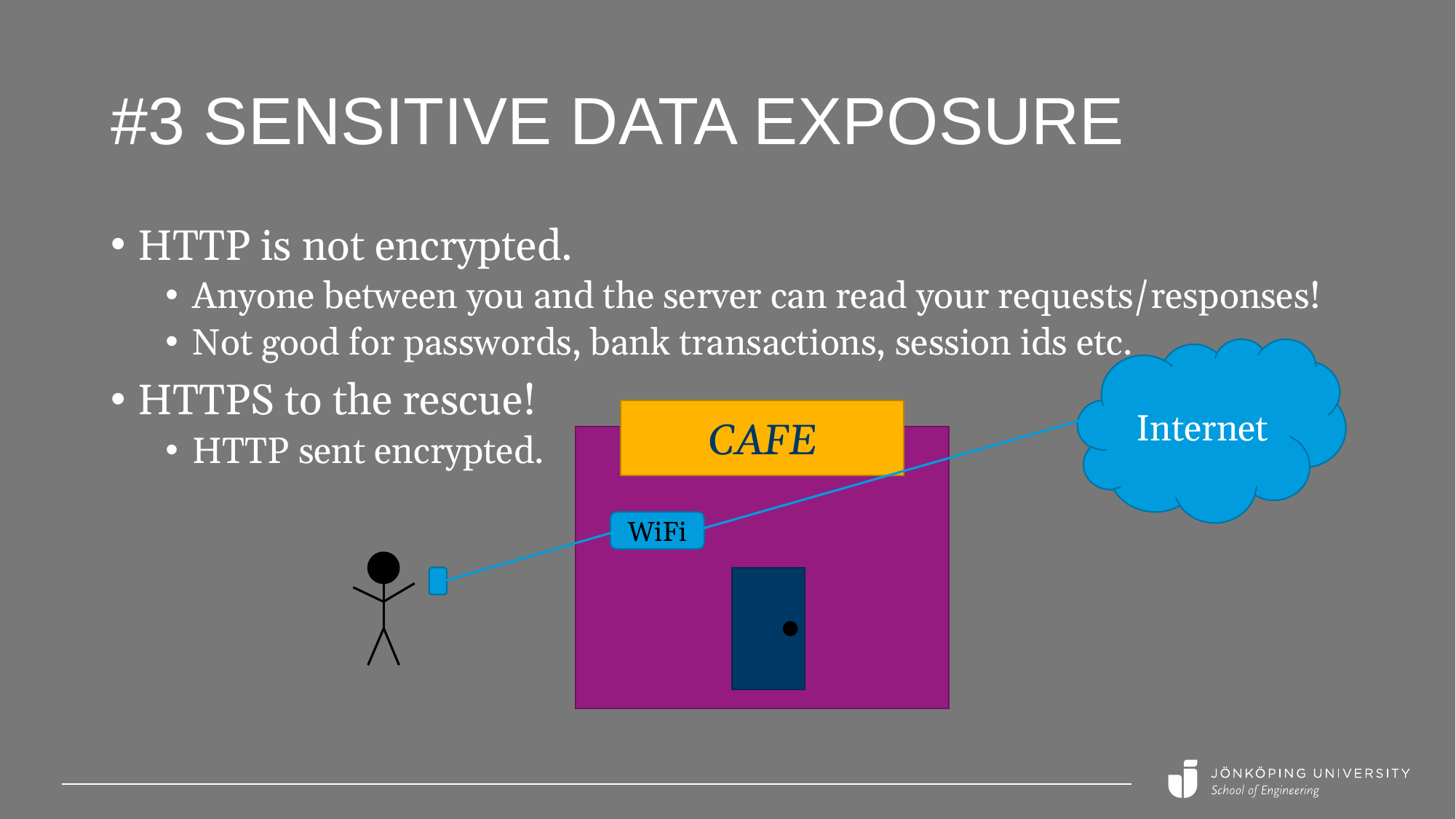

# #3 Sensitive Data Exposure
HTTP is not encrypted.
Anyone between you and the server can read your requests/responses!
Not good for passwords, bank transactions, session ids etc.
HTTPS to the rescue!
HTTP sent encrypted.
Internet
CAFE

WiFi